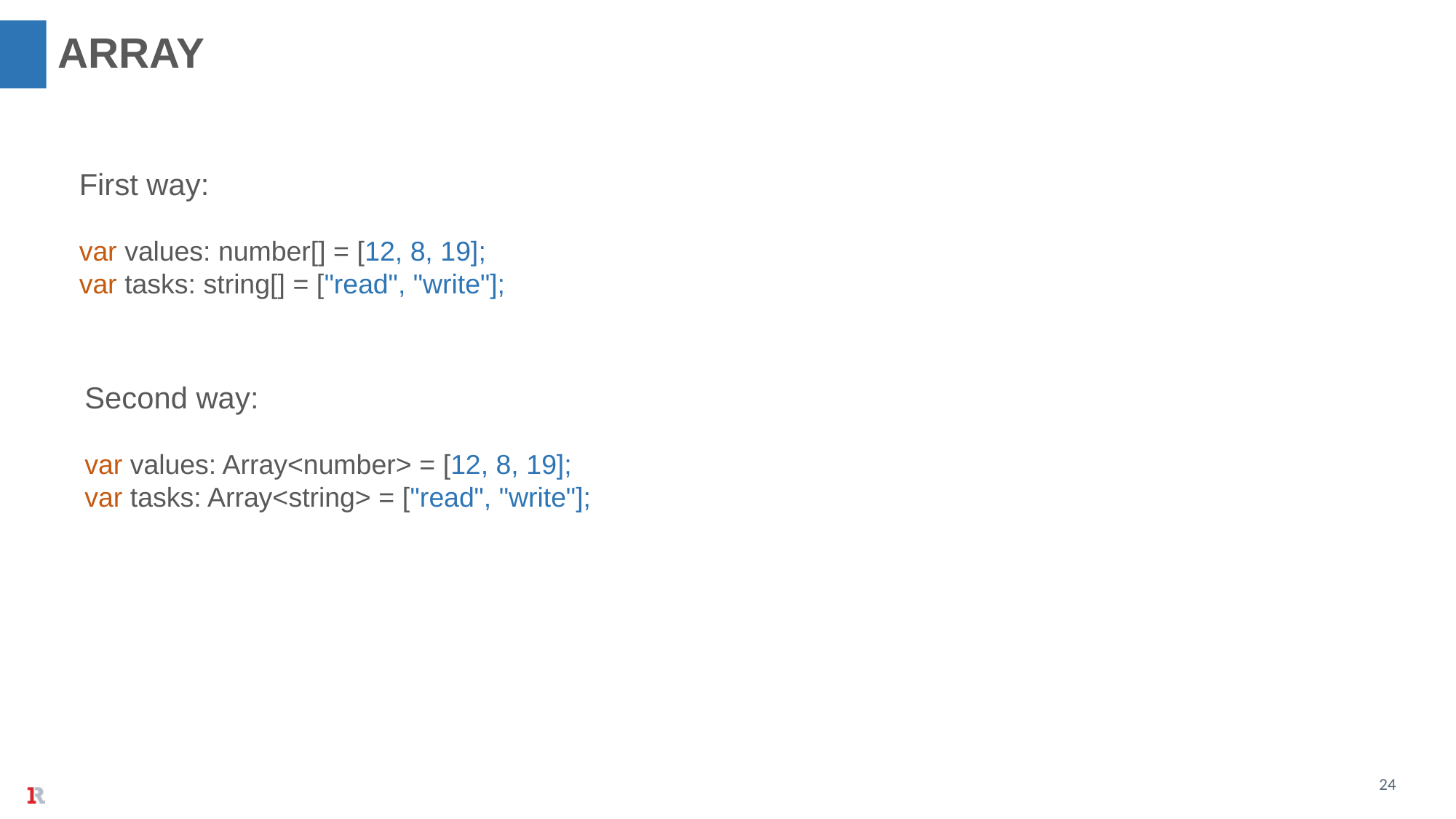

ARRAY

First way:

var values: number[] = [12, 8, 19];
var tasks: string[] = ["read", "write"];
Second way:

var values: Array<number> = [12, 8, 19];
var tasks: Array<string> = ["read", "write"];